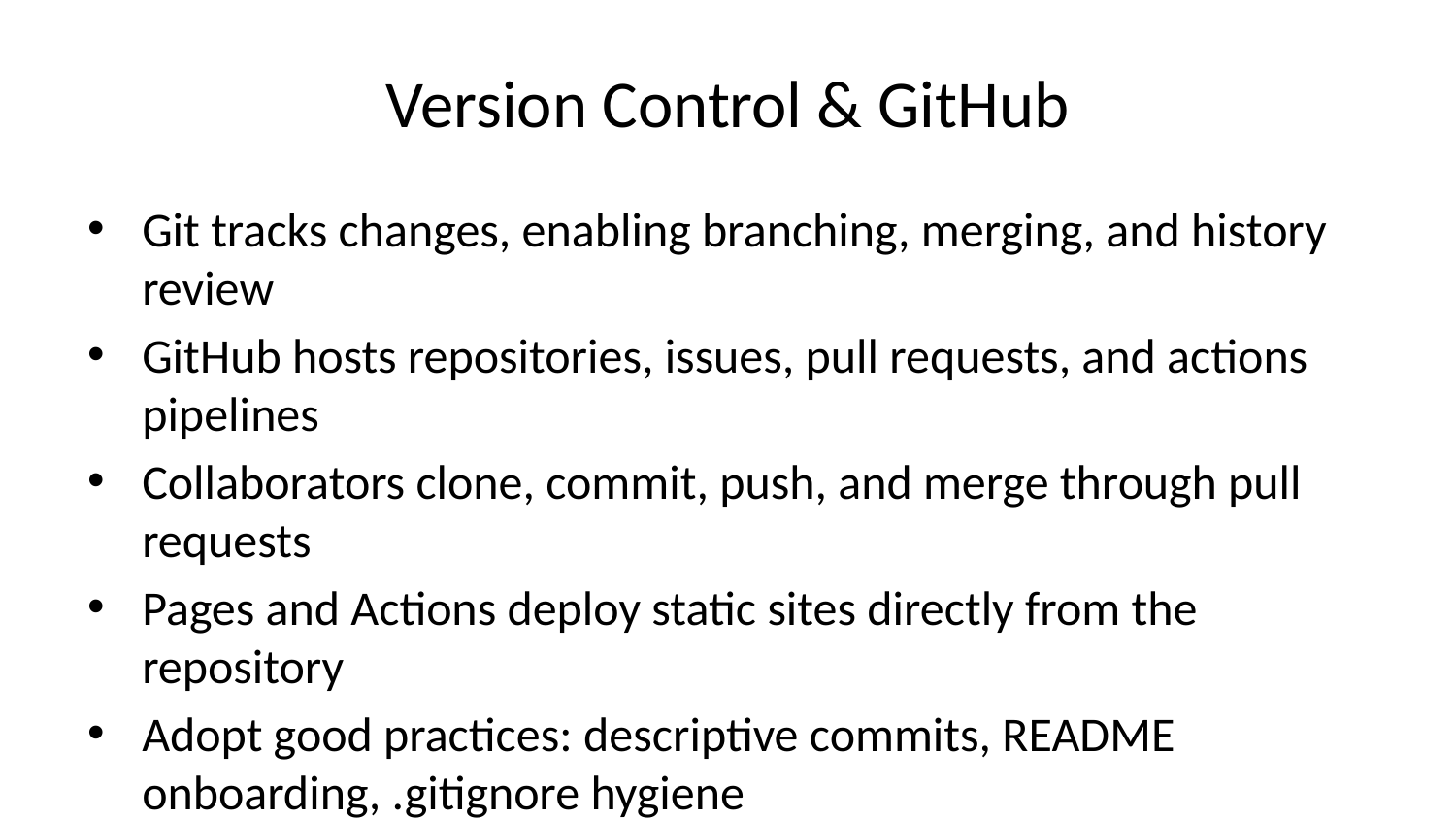

# Version Control & GitHub
Git tracks changes, enabling branching, merging, and history review
GitHub hosts repositories, issues, pull requests, and actions pipelines
Collaborators clone, commit, push, and merge through pull requests
Pages and Actions deploy static sites directly from the repository
Adopt good practices: descriptive commits, README onboarding, .gitignore hygiene